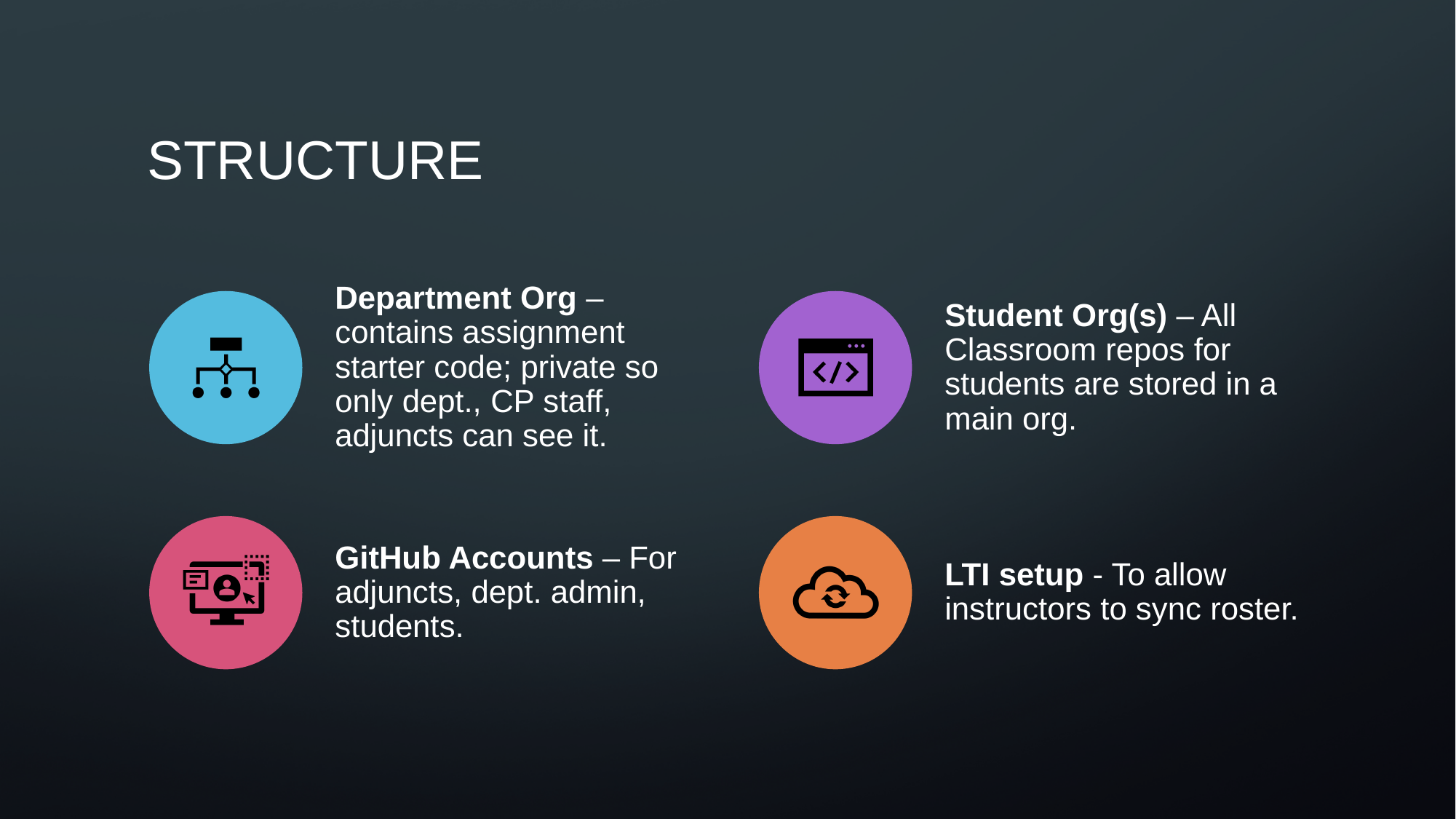

# Structure
Department Org – contains assignment starter code; private so only dept., CP staff, adjuncts can see it.
Student Org(s) – All Classroom repos for students are stored in a main org.
GitHub Accounts – For adjuncts, dept. admin, students.
LTI setup - To allow instructors to sync roster.